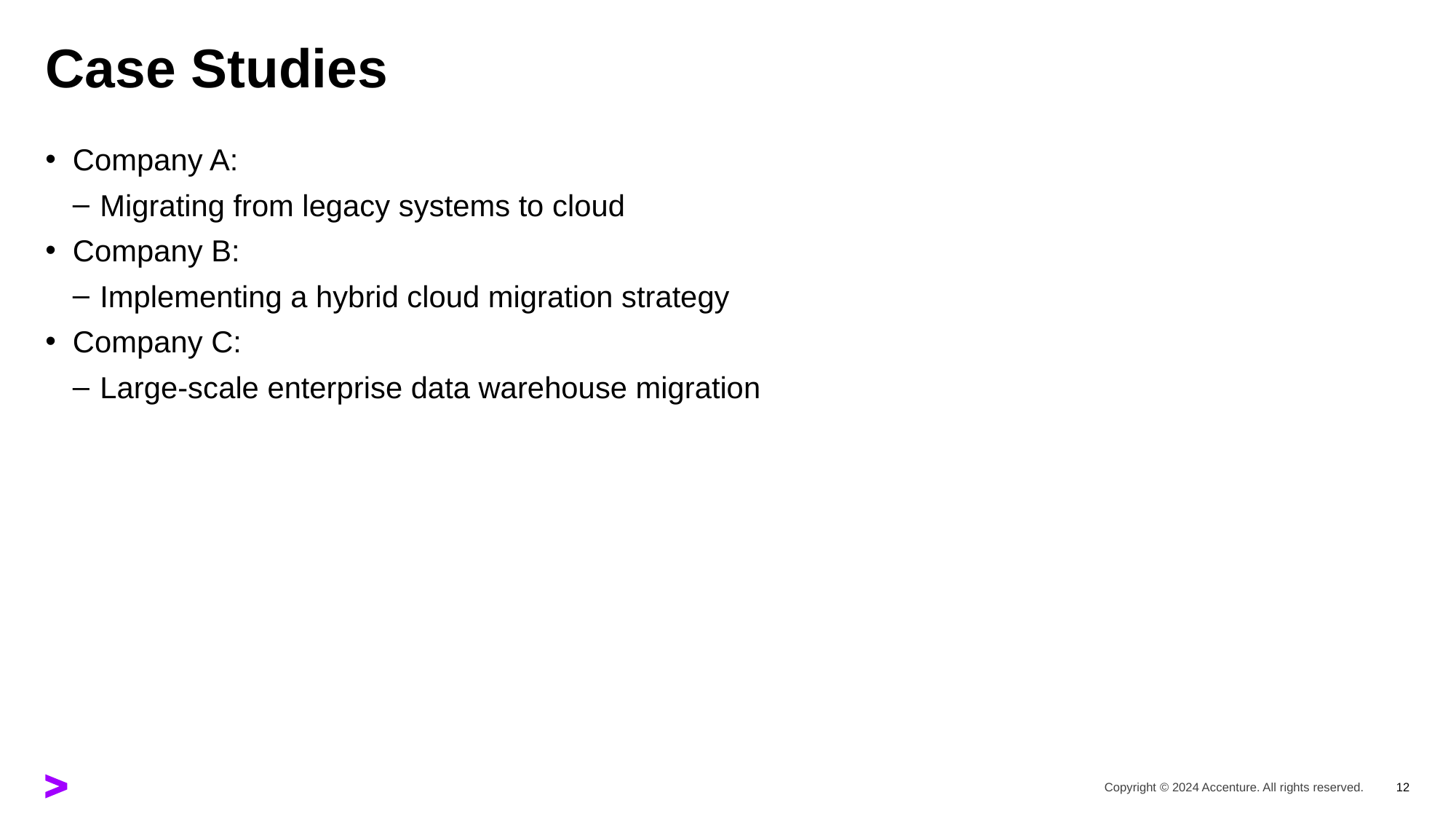

# Case Studies
Company A:
Migrating from legacy systems to cloud
Company B:
Implementing a hybrid cloud migration strategy
Company C:
Large-scale enterprise data warehouse migration

12